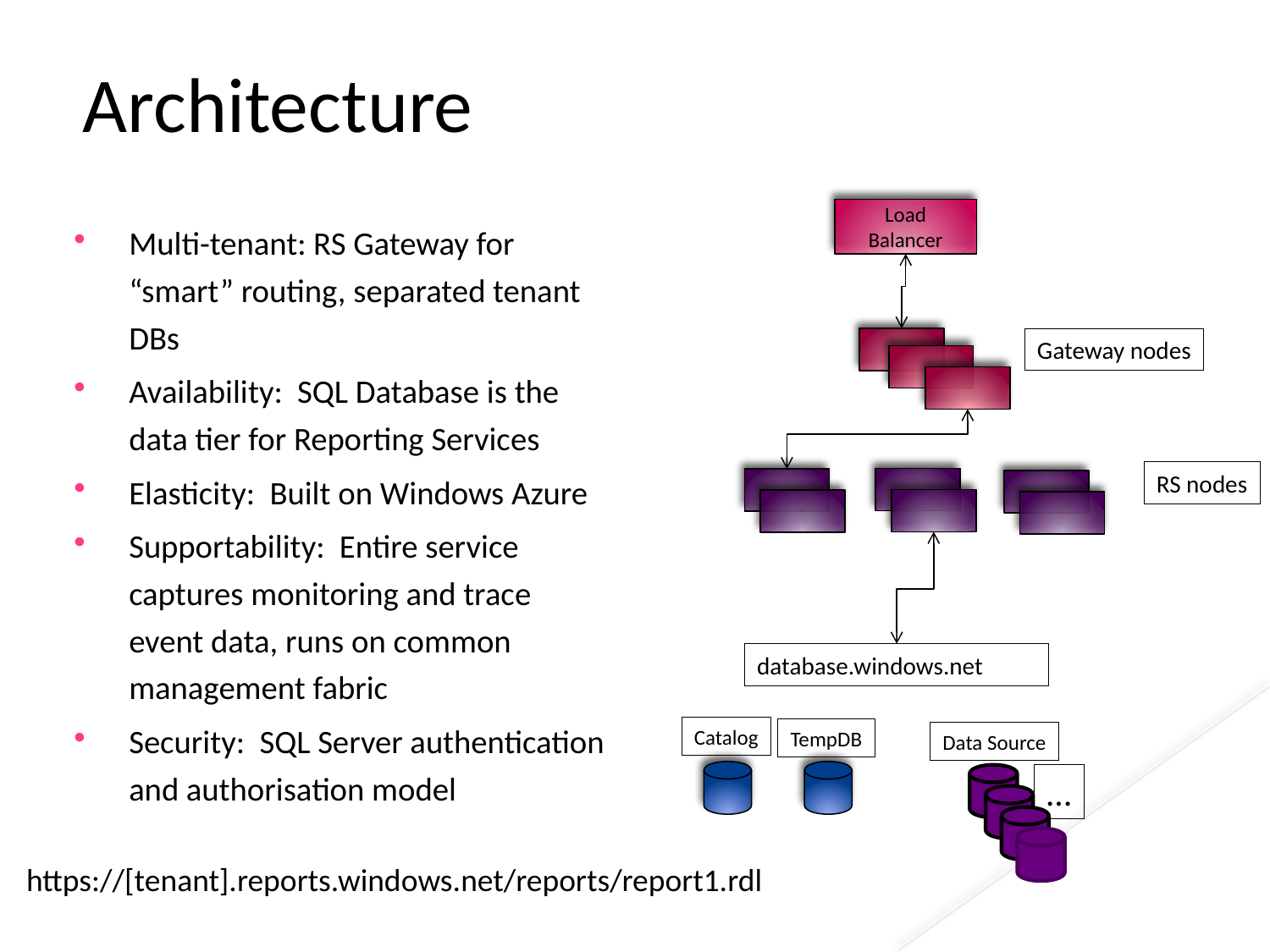

# Architecture

Load Balancer
Multi-tenant: RS Gateway for “smart” routing, separated tenant DBs
Availability:  SQL Database is the data tier for Reporting Services
Elasticity:  Built on Windows Azure
Supportability:  Entire service captures monitoring and trace event data, runs on common management fabric
Security:  SQL Server authentication and authorisation model

Gateway nodes

RS nodes

database.windows.net
Catalog
TempDB
Data Source

…

https://[tenant].reports.windows.net/reports/report1.rdl